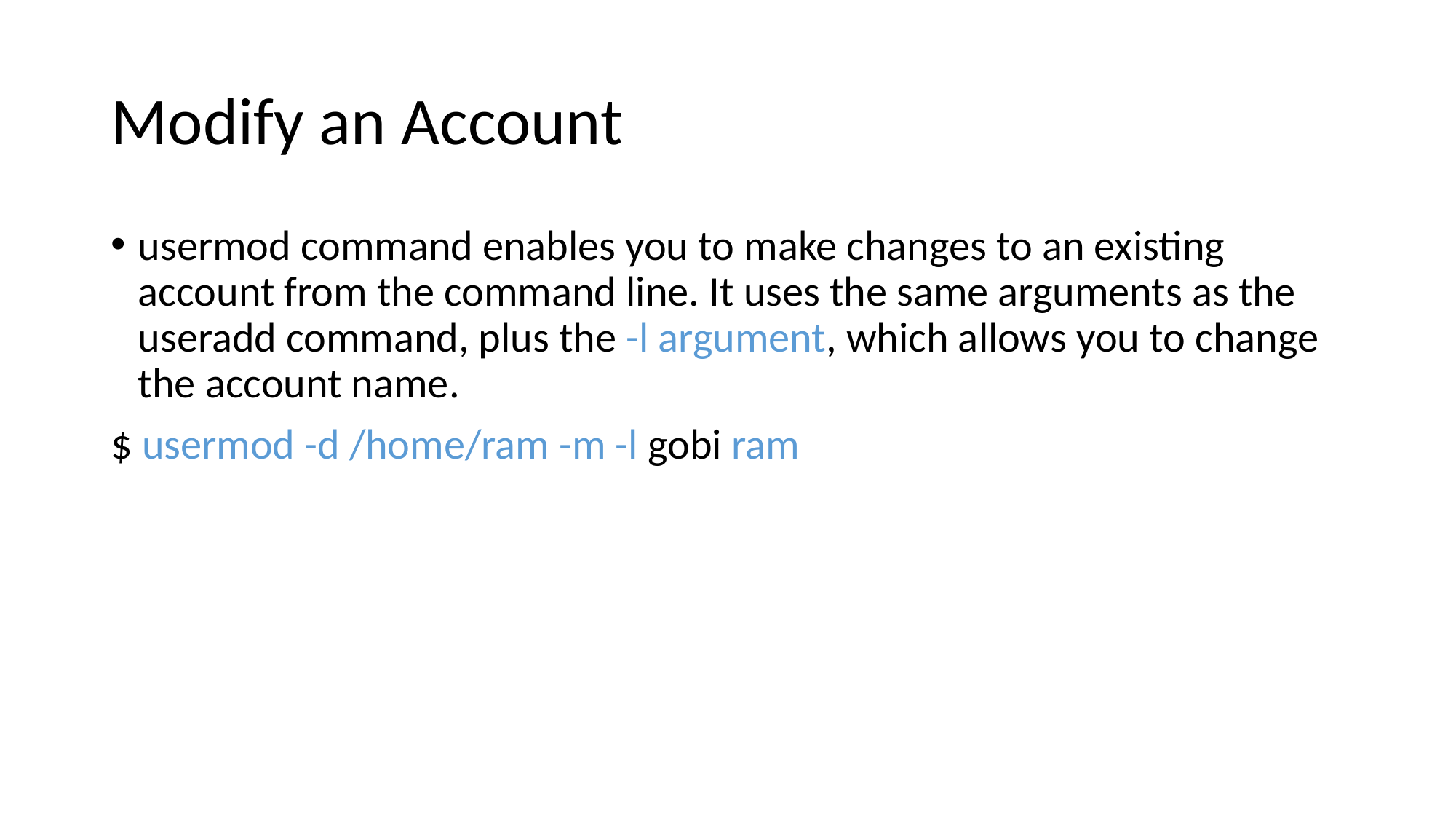

# Modify an Account
usermod command enables you to make changes to an existing account from the command line. It uses the same arguments as the useradd command, plus the -l argument, which allows you to change the account name.
$ usermod -d /home/ram -m -l gobi ram